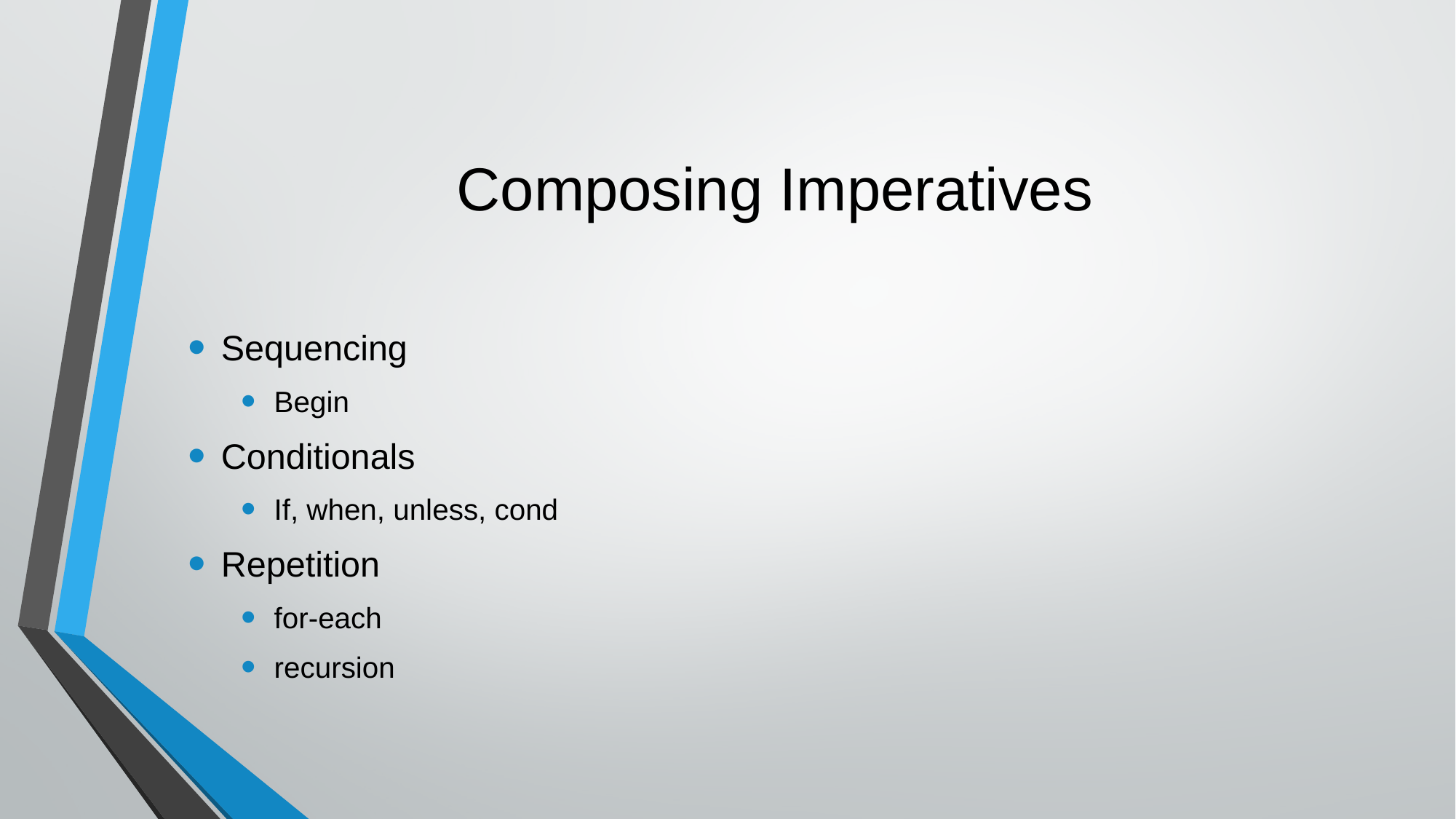

# Composing Imperatives
Sequencing
Begin
Conditionals
If, when, unless, cond
Repetition
for-each
recursion